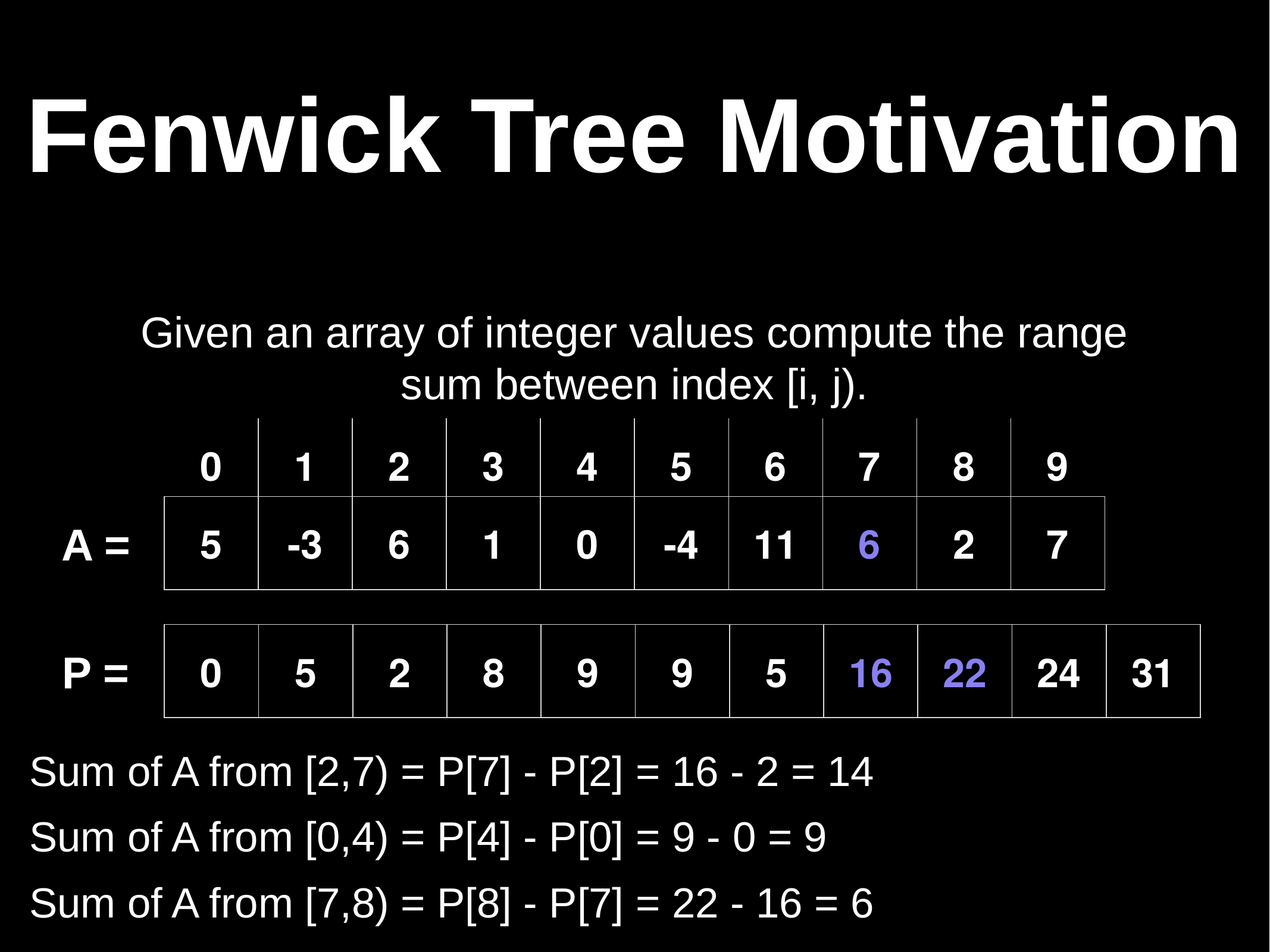

# Fenwick Tree Motivation
Given an array of integer values compute the range sum between index [i, j).
| 0 | 1 | 2 | 3 | 4 | 5 | 6 | 7 | 8 | 9 |
| --- | --- | --- | --- | --- | --- | --- | --- | --- | --- |
| 5 | -3 | 6 | 1 | 0 | -4 | 11 | 6 | 2 | 7 |
| --- | --- | --- | --- | --- | --- | --- | --- | --- | --- |
A =
| 0 | 5 | 2 | 8 | 9 | 9 | 5 | 16 | 22 | 24 | 31 |
| --- | --- | --- | --- | --- | --- | --- | --- | --- | --- | --- |
P =
Sum of A from [2,7) = P[7] - P[2] = 16 - 2 = 14
Sum of A from [0,4) = P[4] - P[0] = 9 - 0 = 9
Sum of A from [7,8) = P[8] - P[7] = 22 - 16 = 6